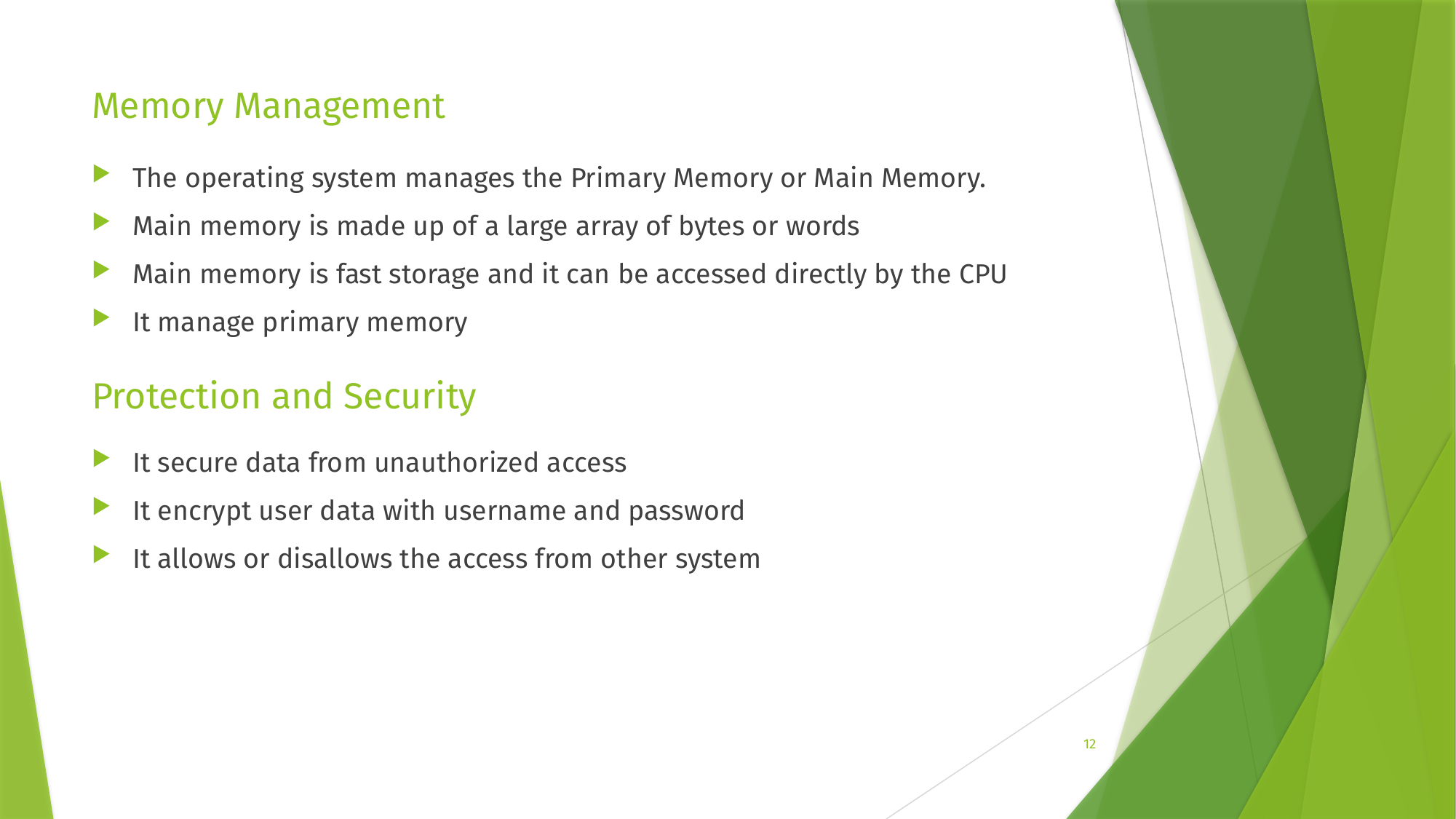

Memory Management
The operating system manages the Primary Memory or Main Memory.
Main memory is made up of a large array of bytes or words
Main memory is fast storage and it can be accessed directly by the CPU
It manage primary memory
Protection and Security
It secure data from unauthorized access
It encrypt user data with username and password
It allows or disallows the access from other system
12